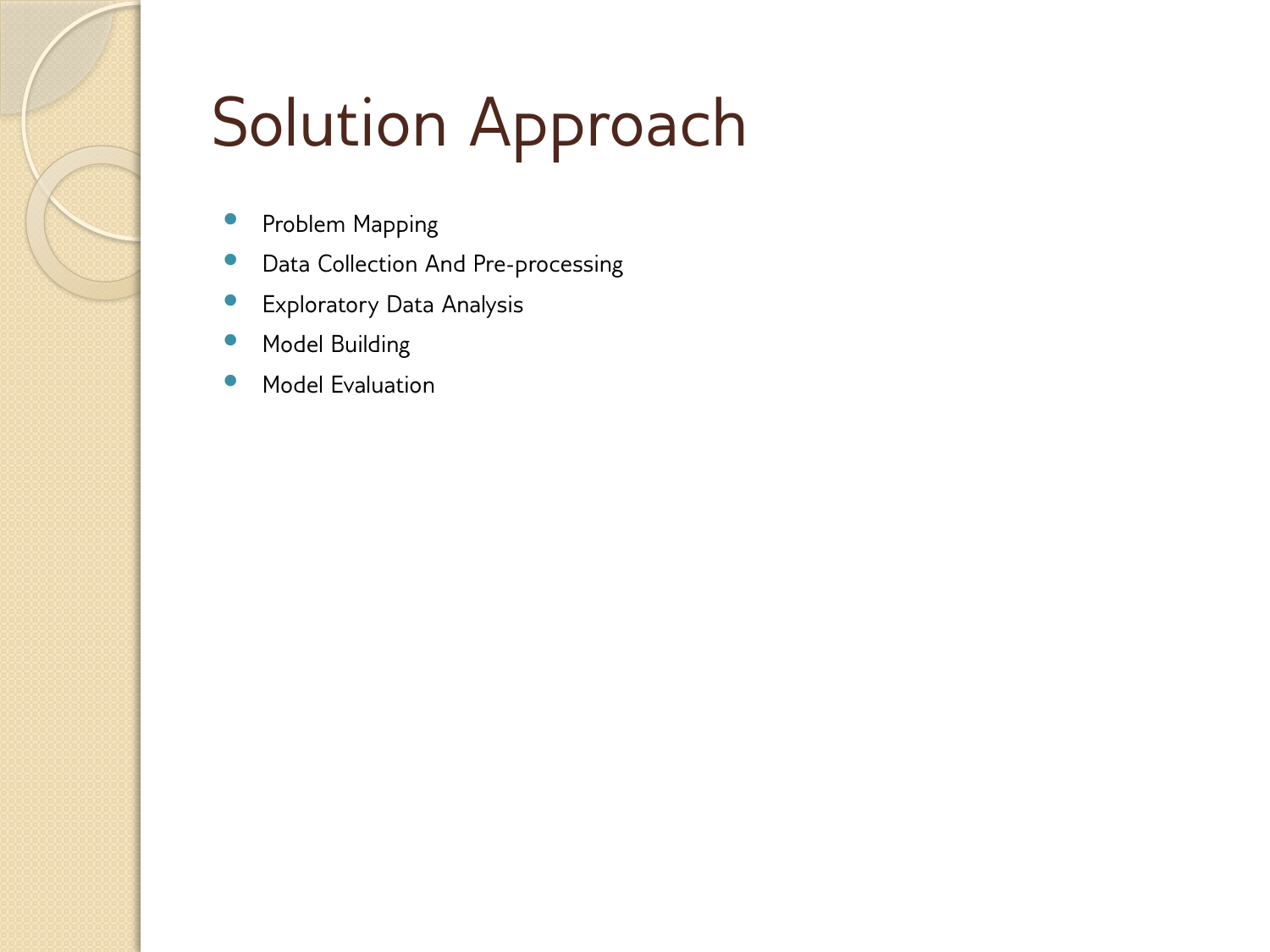

# Solution Approach
Problem Mapping
Data Collection And Pre-processing
Exploratory Data Analysis
Model Building
Model Evaluation